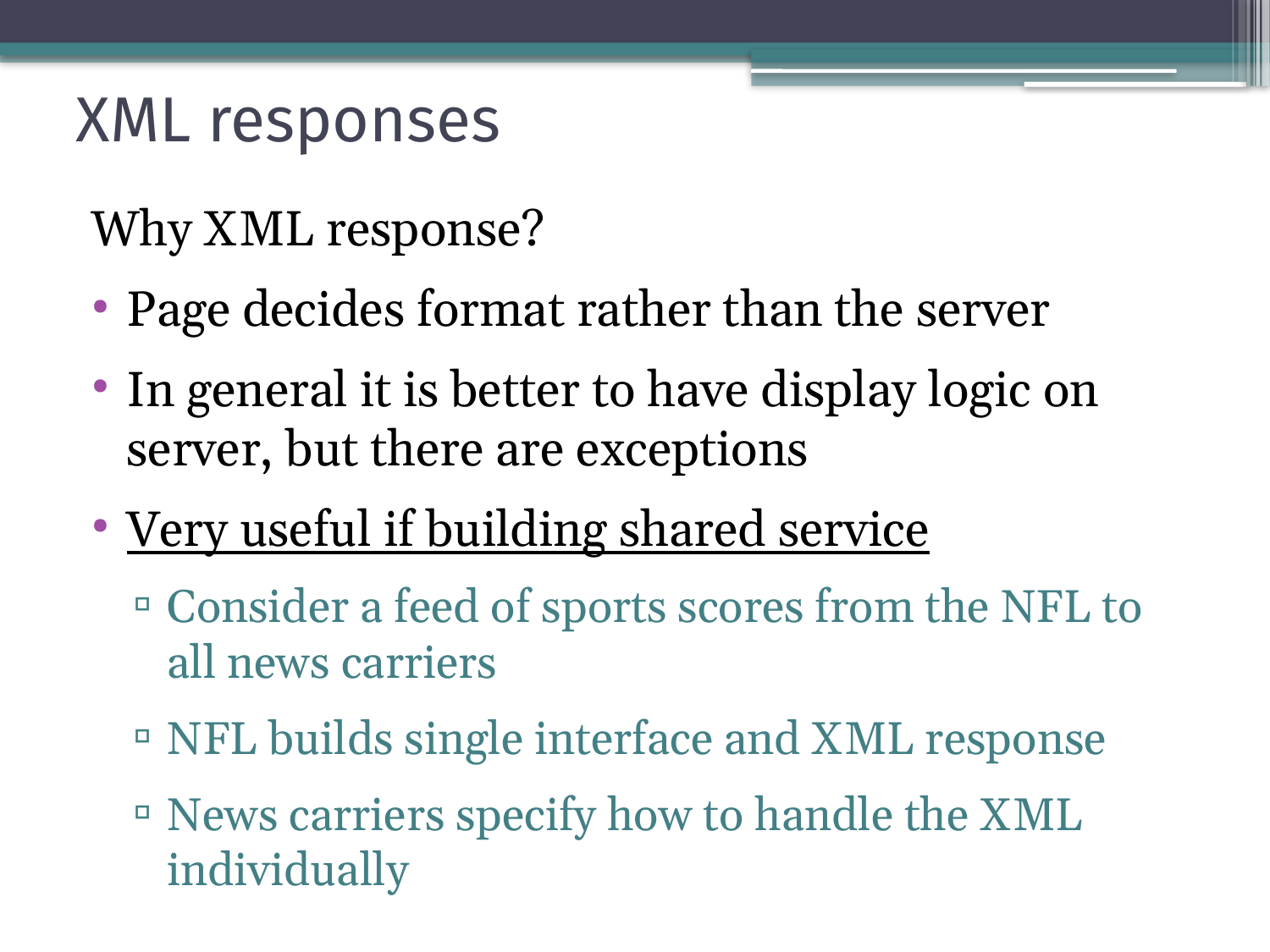

# XML responses
Why XML response?
Page decides format rather than the server
In general it is better to have display logic on server, but there are exceptions
Very useful if building shared service
Consider a feed of sports scores from the NFL to all news carriers
NFL builds single interface and XML response
News carriers specify how to handle the XML individually